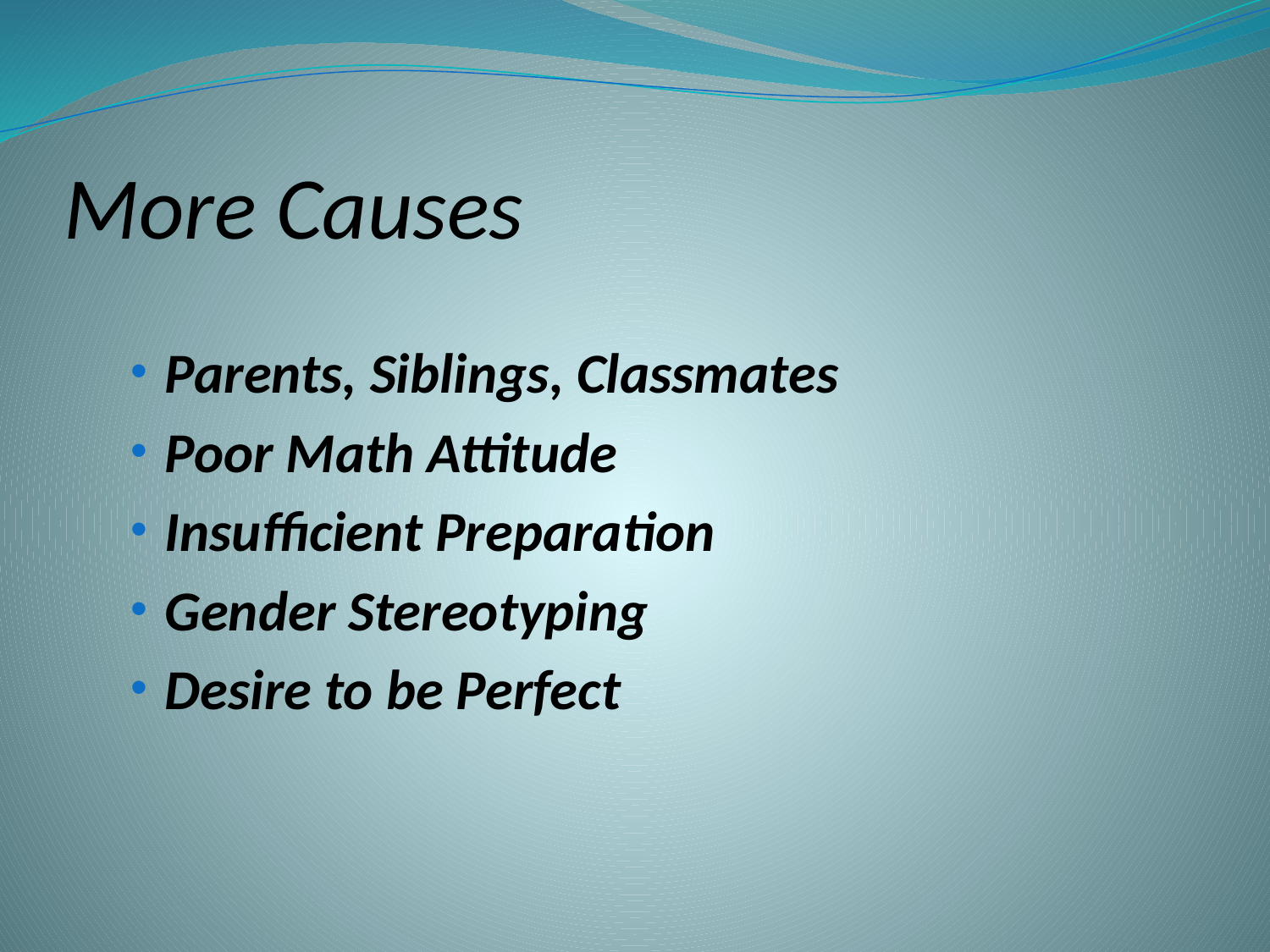

# More Causes

Parents, Siblings, Classmates
Poor Math Attitude
Insufficient Preparation
Gender Stereotyping
Desire to be Perfect